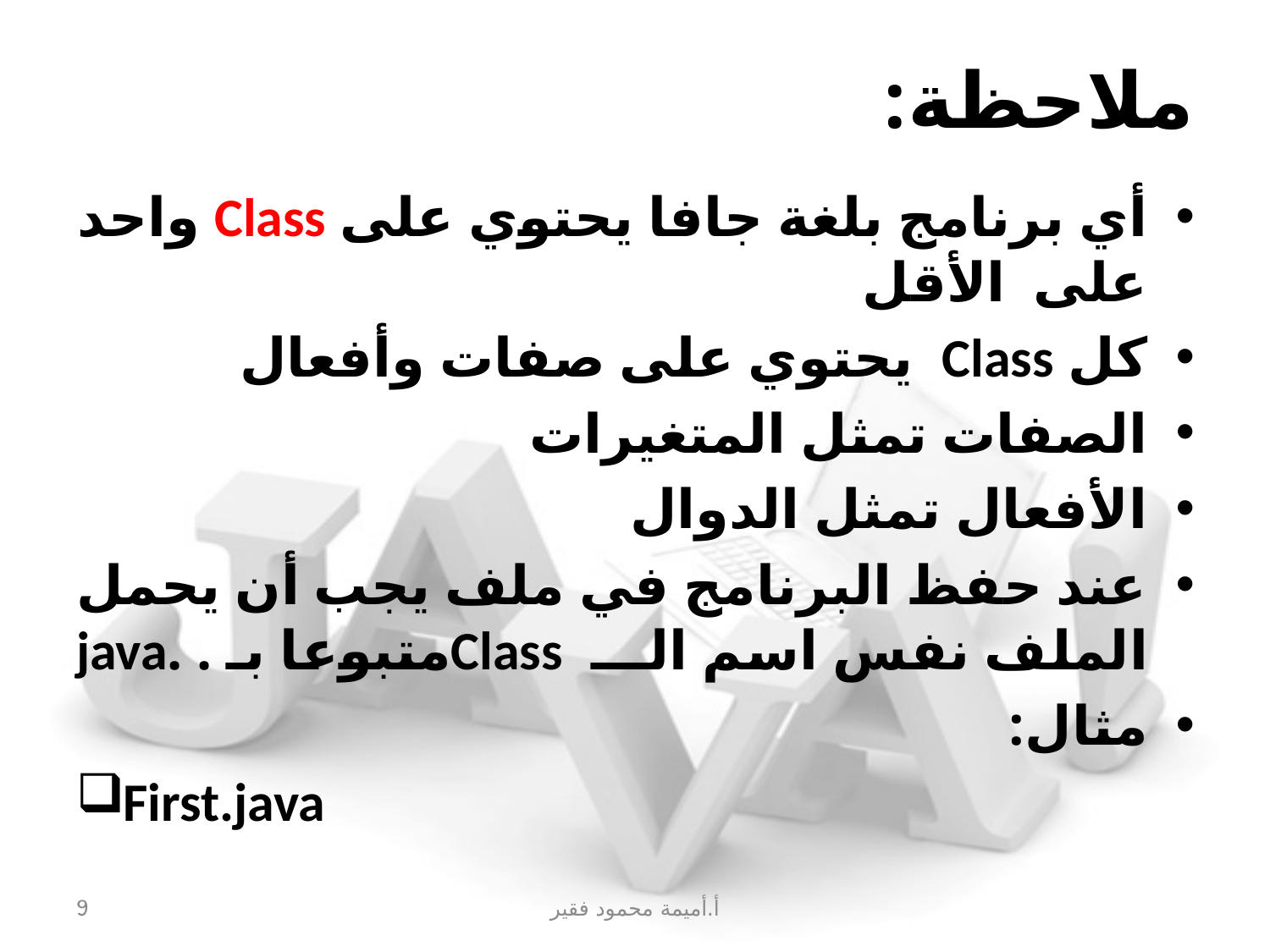

# ملاحظة:
أي برنامج بلغة جافا يحتوي على Class واحد على  الأقل
كل Class  يحتوي على صفات وأفعال
الصفات تمثل المتغيرات
الأفعال تمثل الدوال
عند حفظ البرنامج في ملف يجب أن يحمل الملف نفس اسم الـــ  Classمتبوعا بـ . .java
مثال:
First.java

9
أ.أميمة محمود فقير